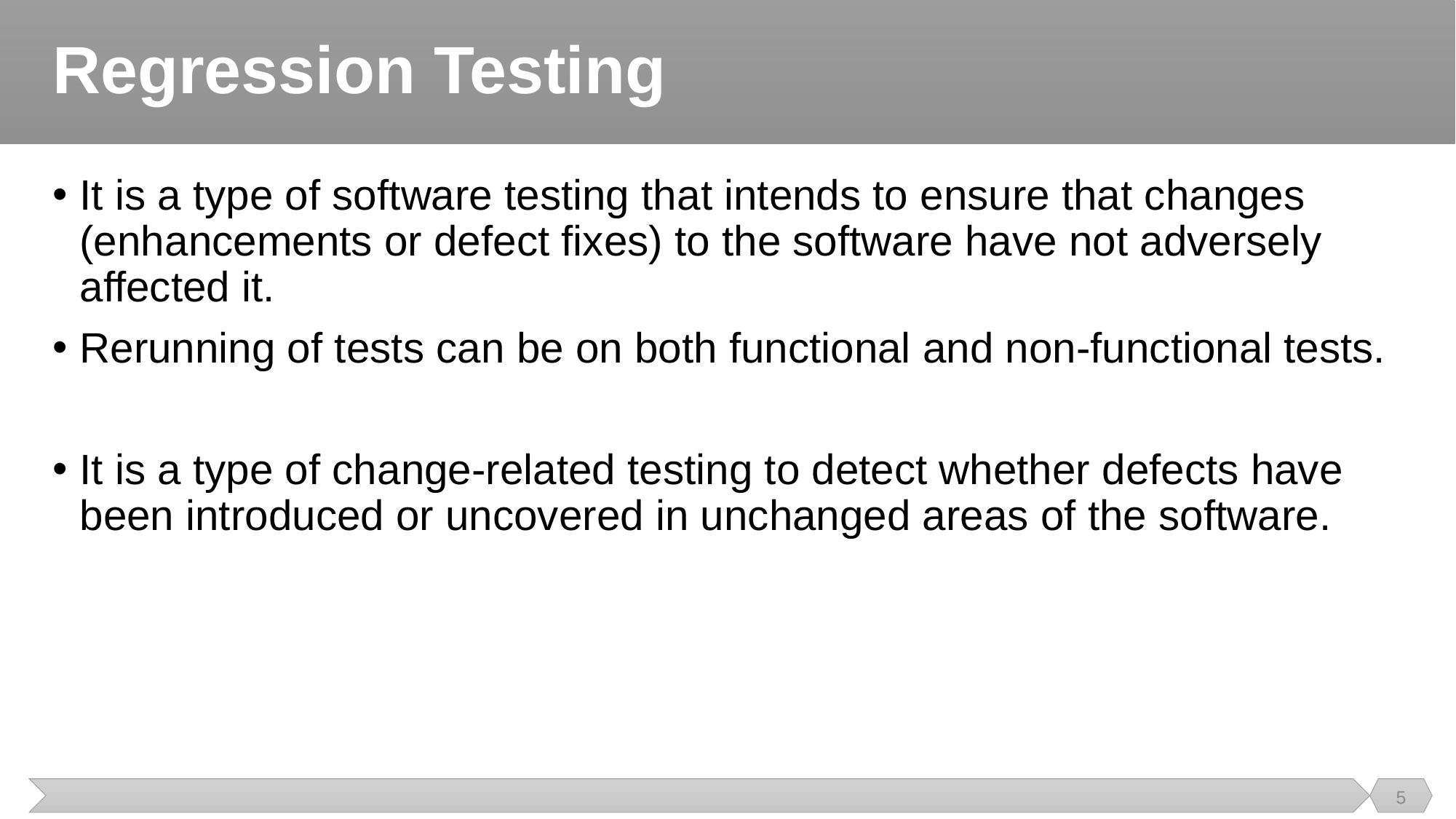

# Regression Testing
It is a type of software testing that intends to ensure that changes (enhancements or defect fixes) to the software have not adversely affected it.
Rerunning of tests can be on both functional and non-functional tests.

It is a type of change-related testing to detect whether defects have been introduced or uncovered in unchanged areas of the software.
5